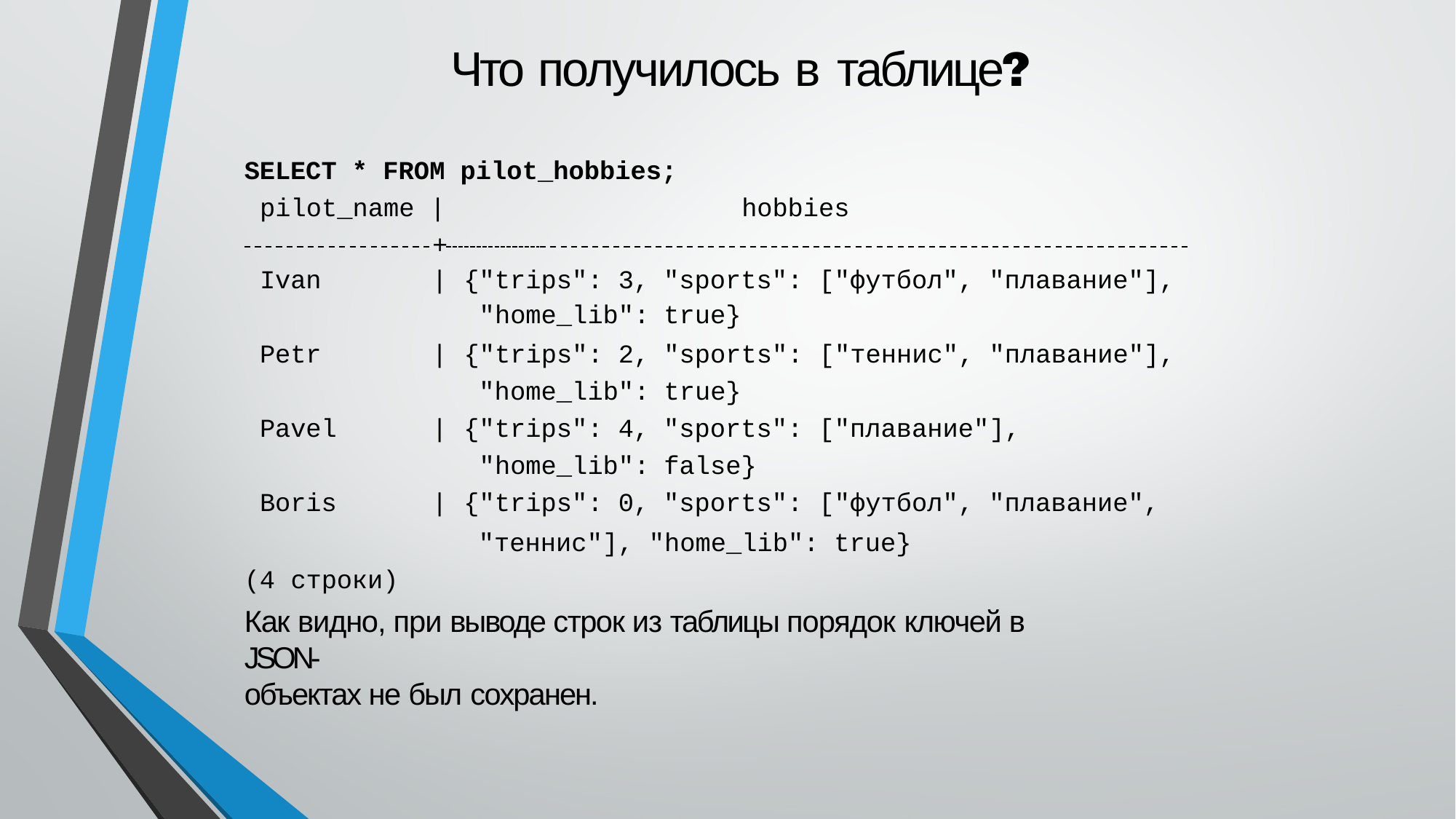

# Что получилось в таблице?
SELECT * FROM pilot_hobbies;
pilot_name |
 	+
hobbies

| Ivan | | | {"trips": 3, "home\_lib": | "sports": true} | ["футбол", "плавание"], |
| --- | --- | --- | --- | --- |
| Petr | | | {"trips": 2, | "sports": | ["теннис", "плавание"], |
|  |  | "home\_lib": | true} |  |
| Pavel | | | {"trips": 4, | "sports": | ["плавание"], |
|  |  | "home\_lib": | false} |  |
| Boris | | | {"trips": 0, | "sports": | ["футбол", "плавание", |
"теннис"], "home_lib": true}
(4 строки)
Как видно, при выводе строк из таблицы порядок ключей в JSON-
объектах не был сохранен.